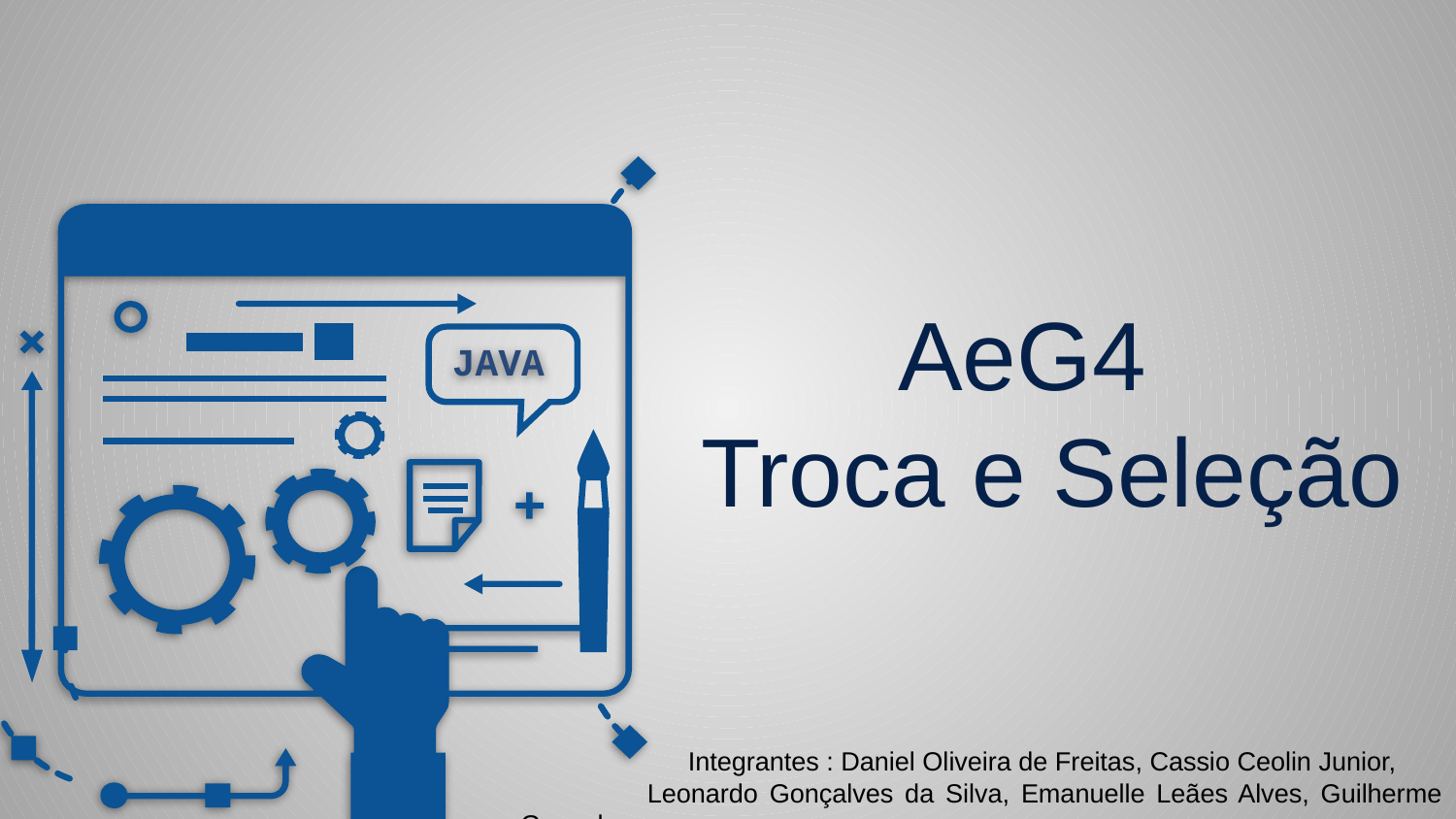

AeG4
Troca e Seleção

JAVA

                       Integrantes : Daniel Oliveira de Freitas, Cassio Ceolin Junior,
           Leonardo Gonçalves da Silva, Emanuelle Leães Alves, Guilherme Gonzalez